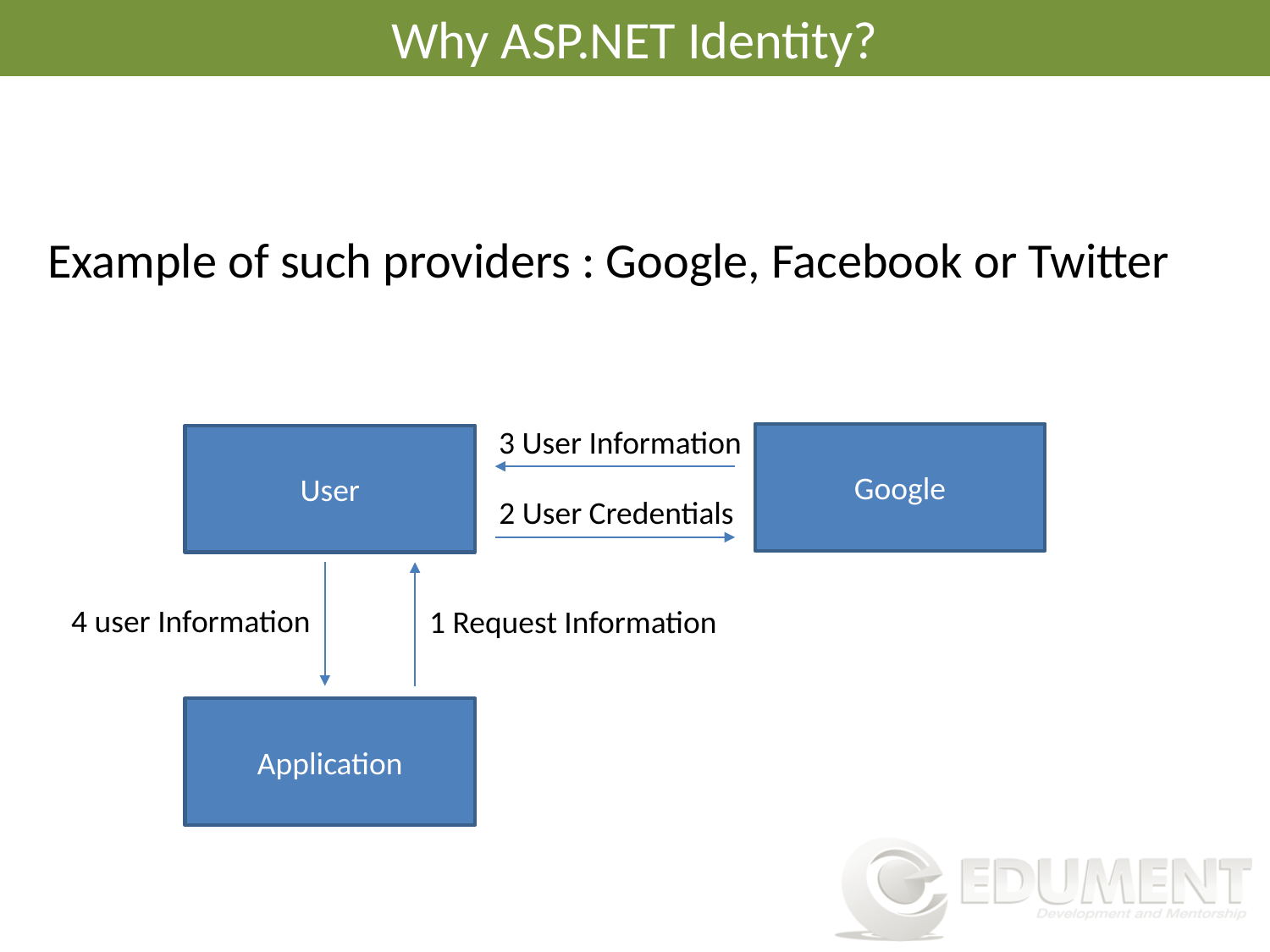

# Why ASP.NET Identity?
Example of such providers : Google, Facebook or Twitter

3 User Information
Google
User
2 User Credentials
4 user Information
1 Request Information
Application